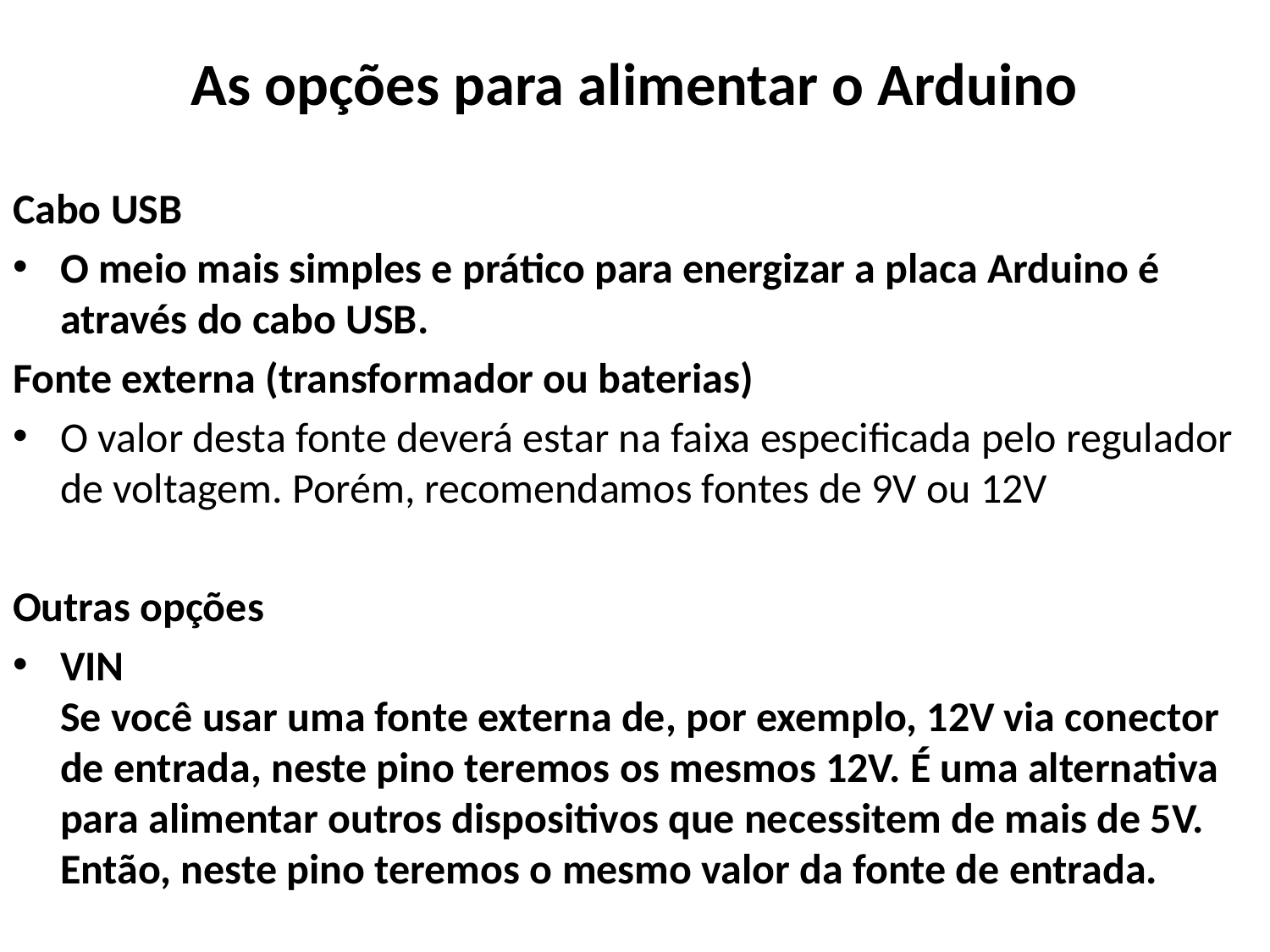

# As opções para alimentar o Arduino

Cabo USB
O meio mais simples e prático para energizar a placa Arduino é através do cabo USB.
Fonte externa (transformador ou baterias)
O valor desta fonte deverá estar na faixa especificada pelo regulador de voltagem. Porém, recomendamos fontes de 9V ou 12V

Outras opções
VIN
Se você usar uma fonte externa de, por exemplo, 12V via conector de entrada, neste pino teremos os mesmos 12V. É uma alternativa para alimentar outros dispositivos que necessitem de mais de 5V. Então, neste pino teremos o mesmo valor da fonte de entrada.